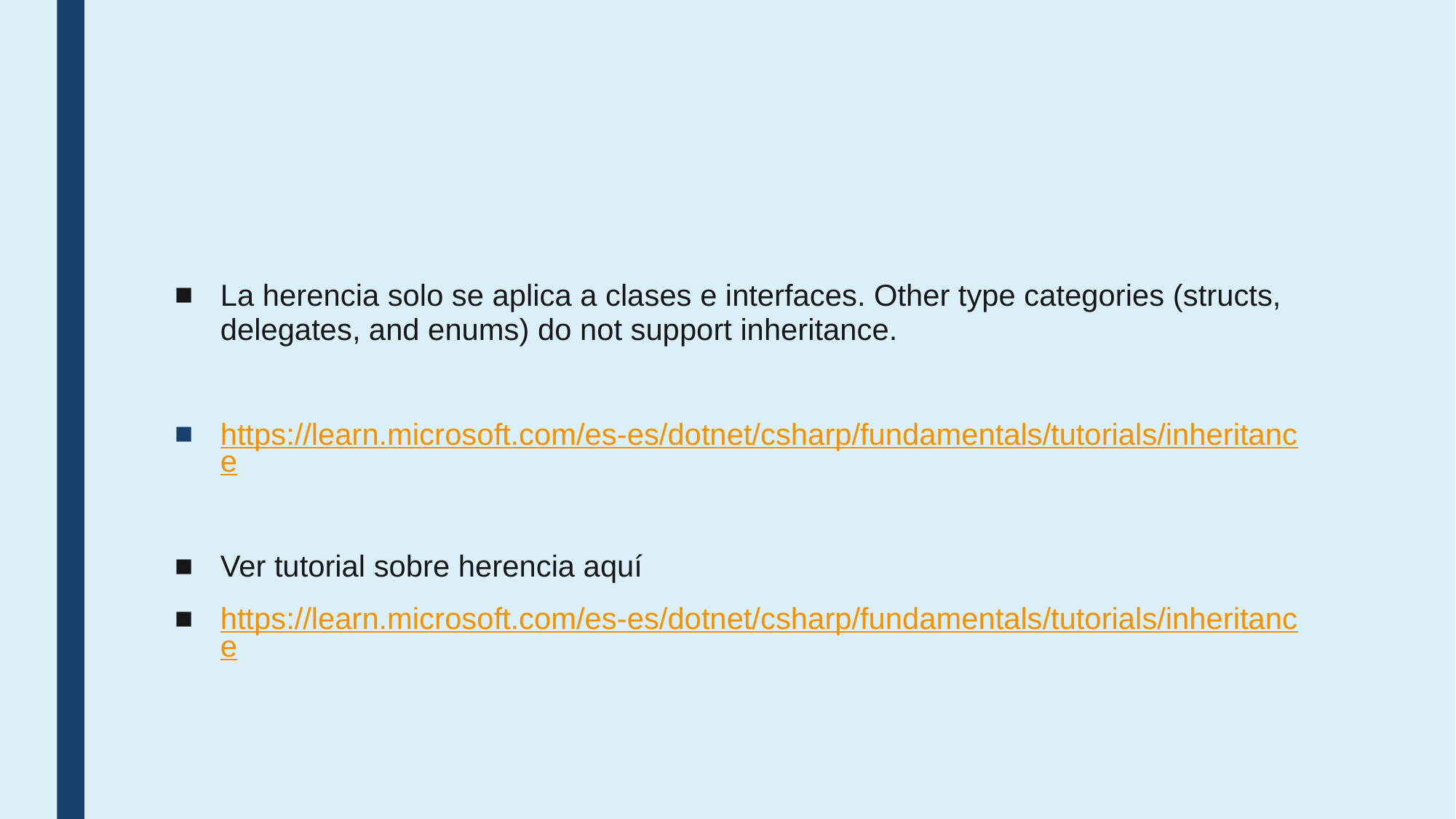

#
La herencia solo se aplica a clases e interfaces. Other type categories (structs, delegates, and enums) do not support inheritance.

https://learn.microsoft.com/es-es/dotnet/csharp/fundamentals/tutorials/inheritance

Ver tutorial sobre herencia aquí
https://learn.microsoft.com/es-es/dotnet/csharp/fundamentals/tutorials/inheritance